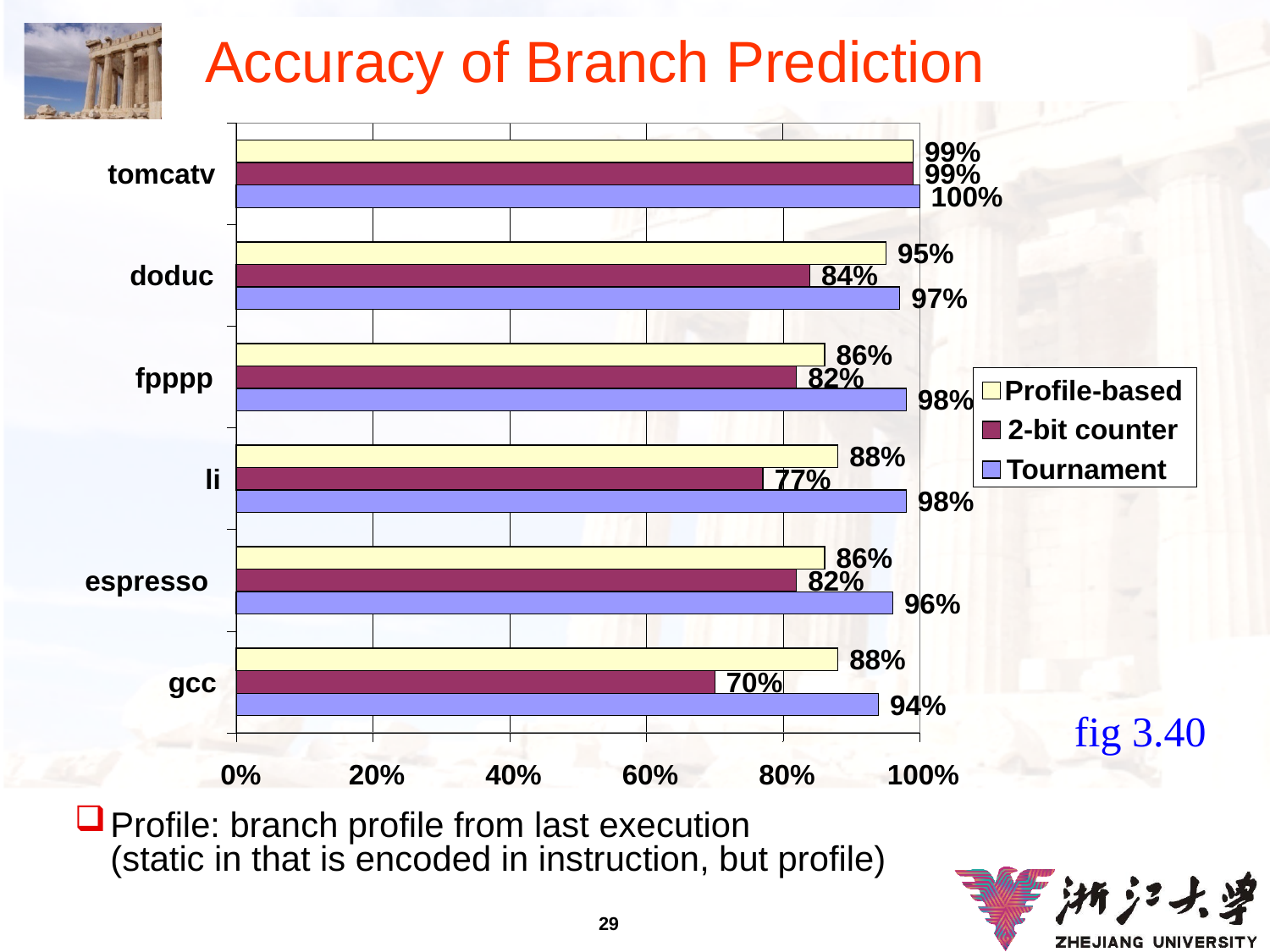

# Accuracy of Branch Prediction

99%

tomcatv
99%

100%

95%

doduc
84%

97%

86%

fpppp
82%

Profile-based
98%

 2-bit counter

88%

Tournament
li
77%

98%

86%

espresso
82%

96%

88%

gcc
70%

94%

0%
20%
40%
60%
80%
100%

fig 3.40
Profile: branch profile from last execution
(static in that is encoded in instruction, but profile)